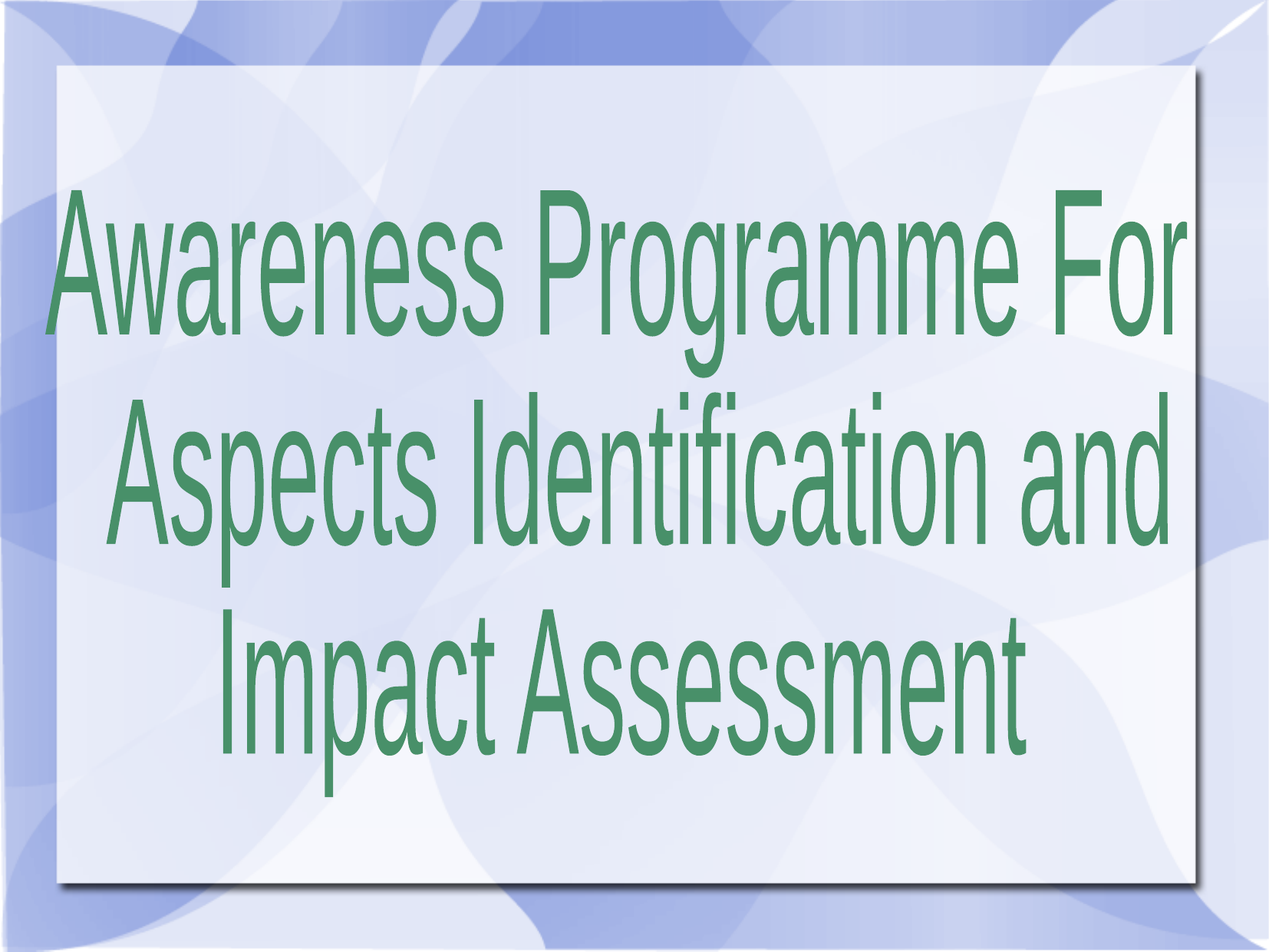

Awareness Programme For
 Aspects Identification and
Impact Assessment